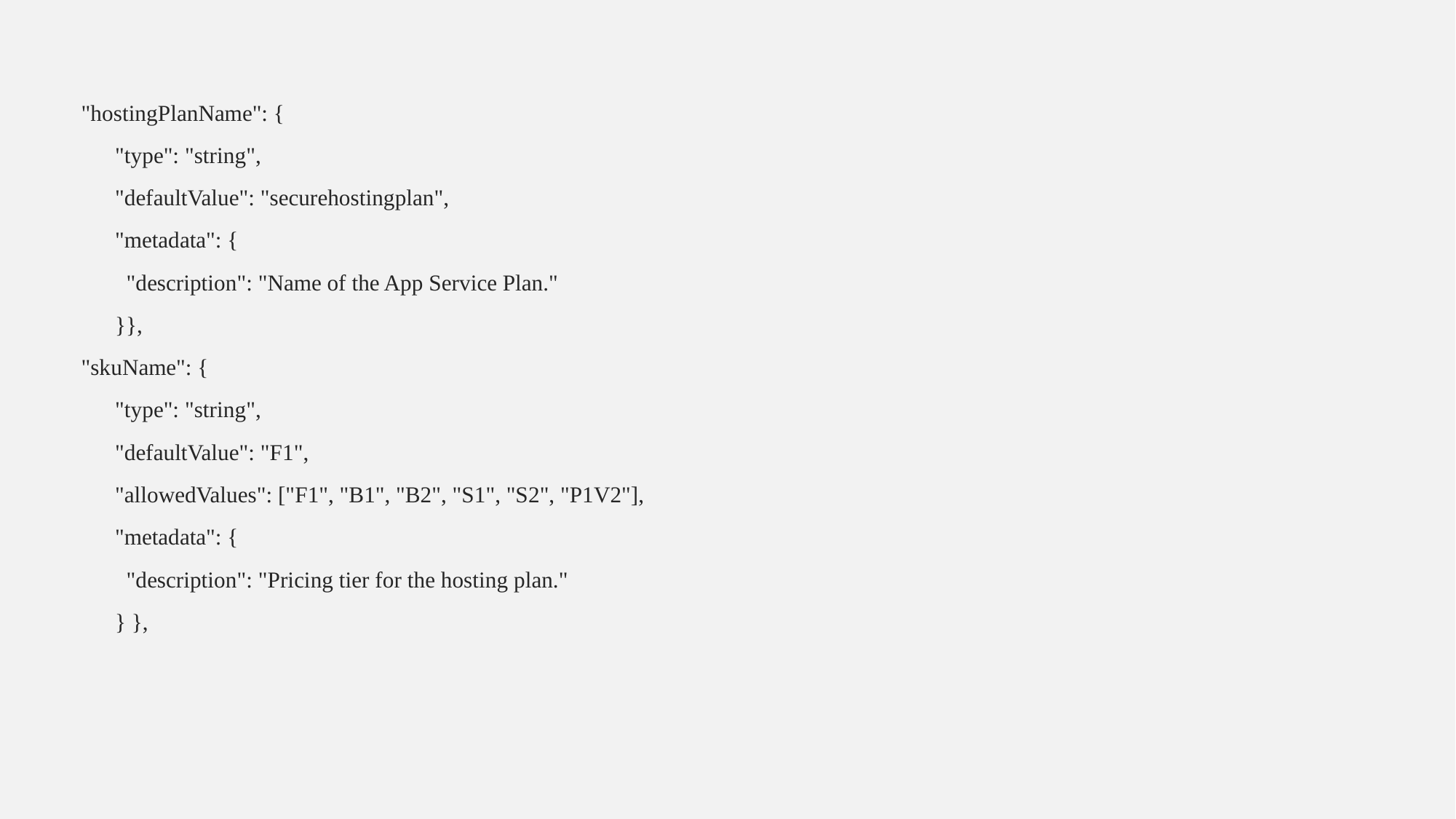

"hostingPlanName": {
      "type": "string",
      "defaultValue": "securehostingplan",
      "metadata": {
        "description": "Name of the App Service Plan."
      }},
"skuName": {
      "type": "string",
      "defaultValue": "F1",
      "allowedValues": ["F1", "B1", "B2", "S1", "S2", "P1V2"],
      "metadata": {
        "description": "Pricing tier for the hosting plan."
      } },